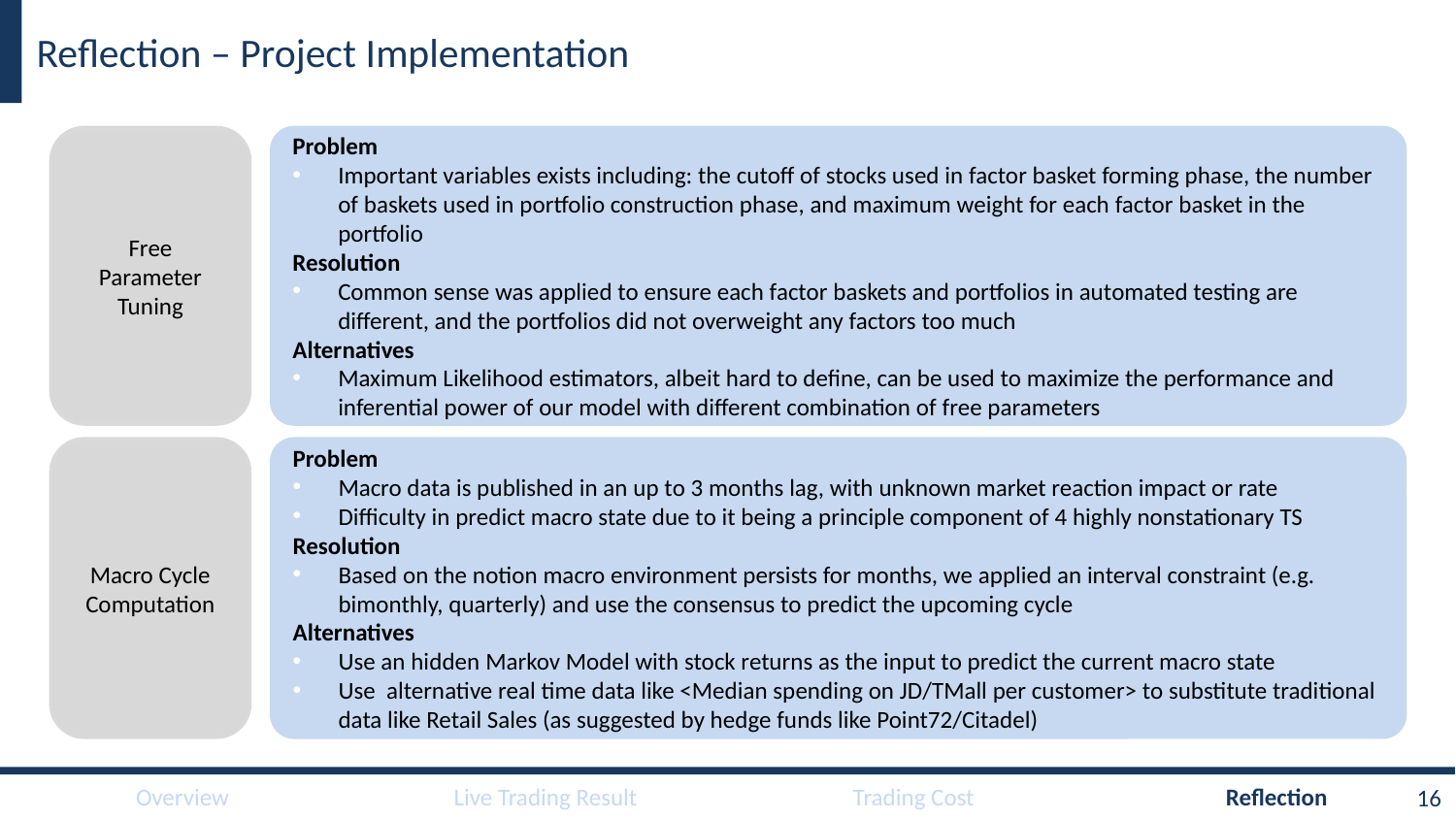

# Reflection – Project Implementation
Problem
Important variables exists including: the cutoff of stocks used in factor basket forming phase, the number of baskets used in portfolio construction phase, and maximum weight for each factor basket in the portfolio
Resolution
Common sense was applied to ensure each factor baskets and portfolios in automated testing are different, and the portfolios did not overweight any factors too much
Alternatives
Maximum Likelihood estimators, albeit hard to define, can be used to maximize the performance and inferential power of our model with different combination of free parameters
Free Parameter Tuning
Macro Cycle
Computation
Problem
Macro data is published in an up to 3 months lag, with unknown market reaction impact or rate
Difficulty in predict macro state due to it being a principle component of 4 highly nonstationary TS
Resolution
Based on the notion macro environment persists for months, we applied an interval constraint (e.g. bimonthly, quarterly) and use the consensus to predict the upcoming cycle
Alternatives
Use an hidden Markov Model with stock returns as the input to predict the current macro state
Use  alternative real time data like <Median spending on JD/TMall per customer> to substitute traditional data like Retail Sales (as suggested by hedge funds like Point72/Citadel)
16